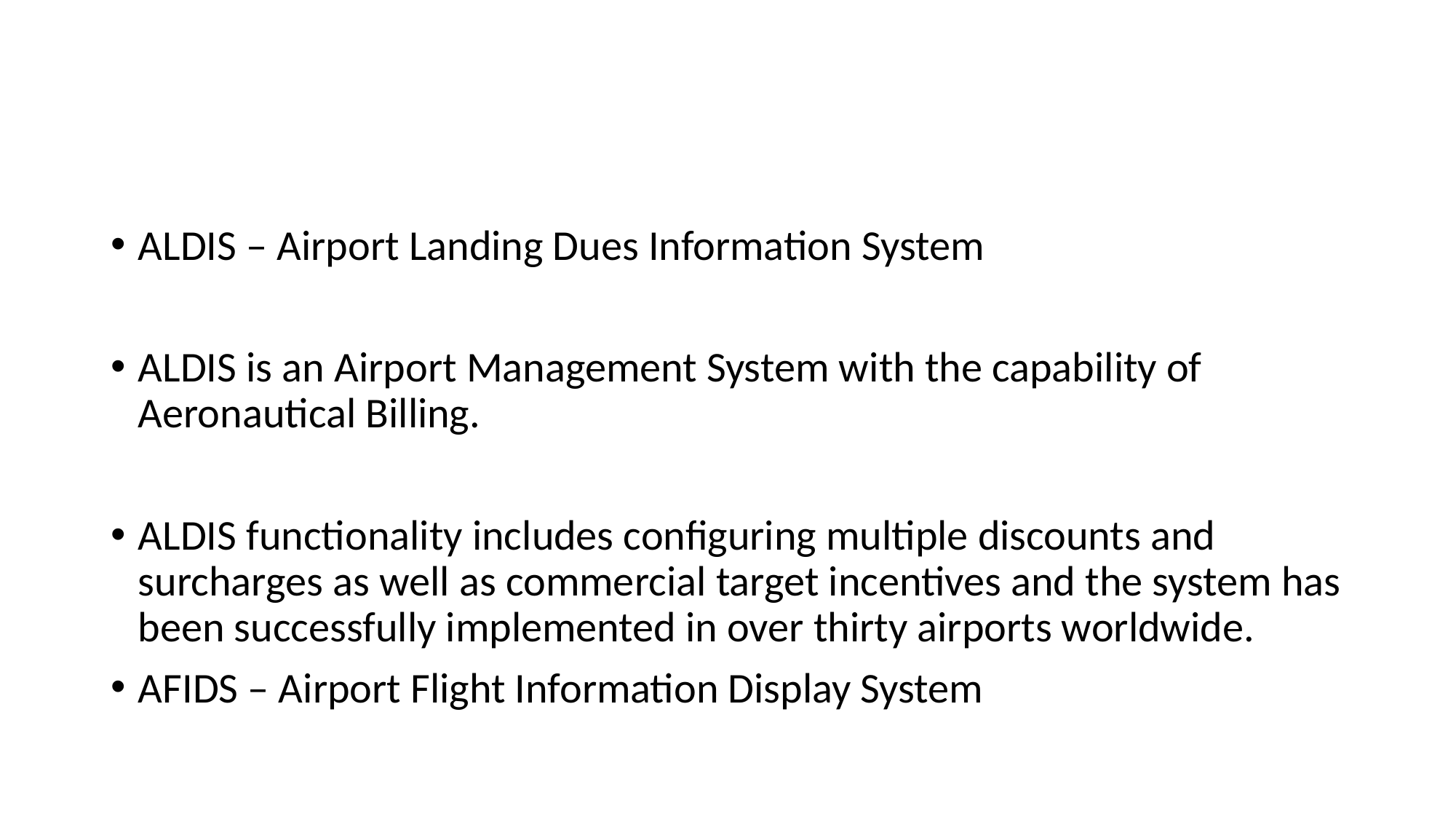

ALDIS – Airport Landing Dues Information System

ALDIS is an Airport Management System with the capability of Aeronautical Billing.

ALDIS functionality includes configuring multiple discounts and surcharges as well as commercial target incentives and the system has been successfully implemented in over thirty airports worldwide.
AFIDS – Airport Flight Information Display System